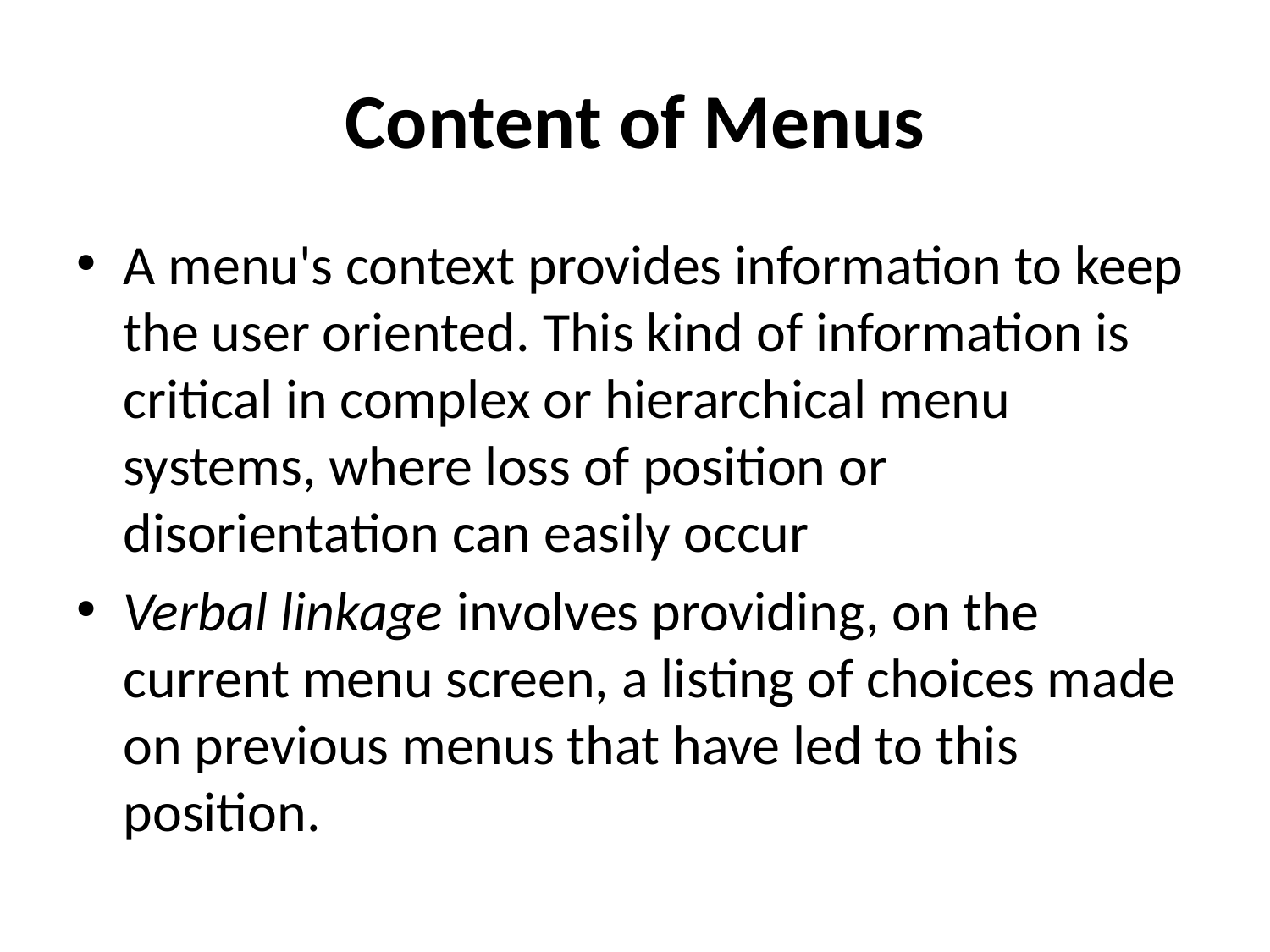

# Content of Menus
A menu's context provides information to keep the user oriented. This kind of information is critical in complex or hierarchical menu systems, where loss of position or disorientation can easily occur
Verbal linkage involves providing, on the current menu screen, a listing of choices made on previous menus that have led to this position.